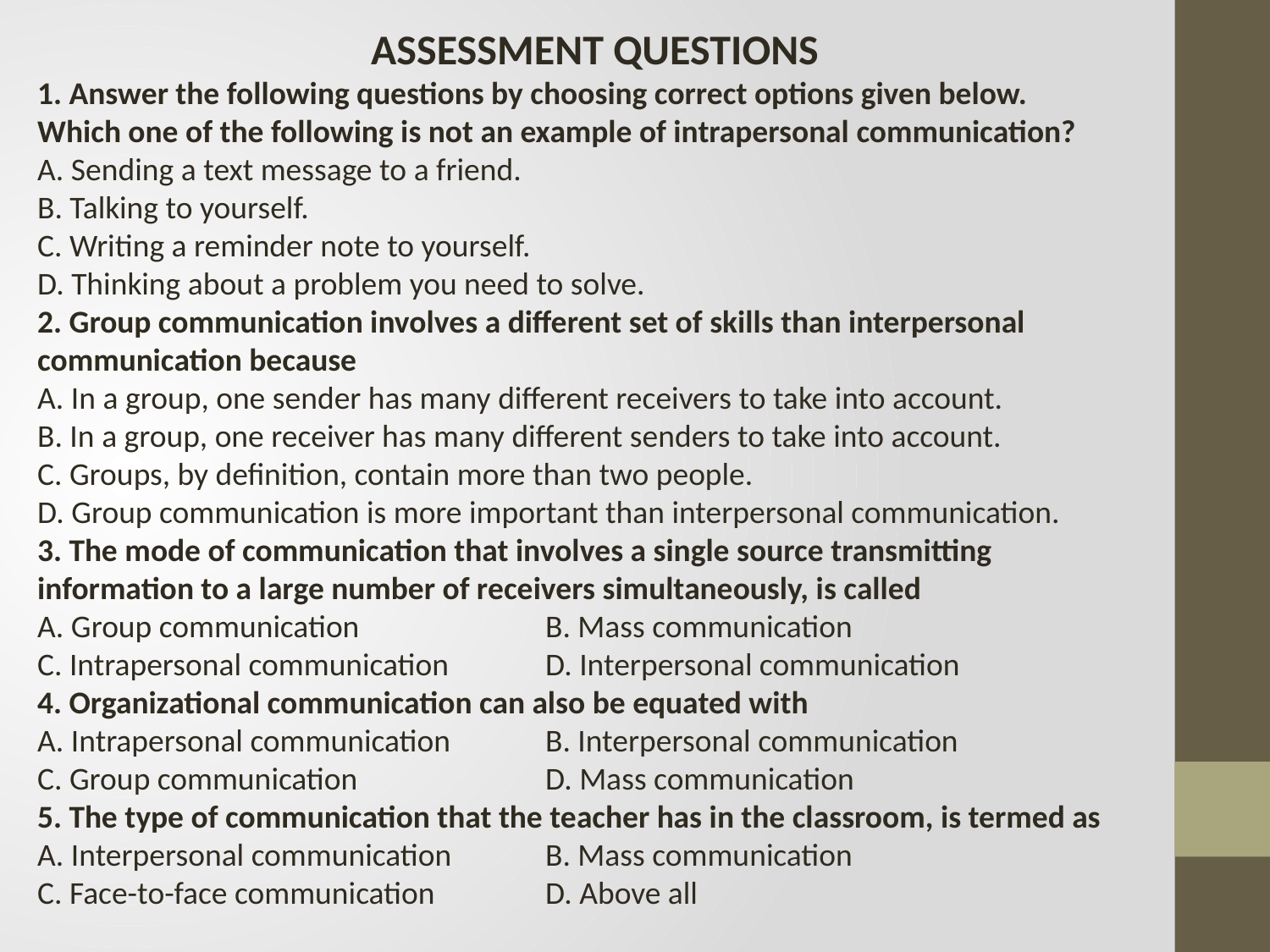

ASSESSMENT QUESTIONS
1. Answer the following questions by choosing correct options given below.
Which one of the following is not an example of intrapersonal communication?
A. Sending a text message to a friend.
B. Talking to yourself.
C. Writing a reminder note to yourself.
D. Thinking about a problem you need to solve.
2. Group communication involves a different set of skills than interpersonal communication because
A. In a group, one sender has many different receivers to take into account.
B. In a group, one receiver has many different senders to take into account.
C. Groups, by definition, contain more than two people.
D. Group communication is more important than interpersonal communication.
3. The mode of communication that involves a single source transmitting information to a large number of receivers simultaneously, is called
A. Group communication		B. Mass communication
C. Intrapersonal communication	D. Interpersonal communication
4. Organizational communication can also be equated with
A. Intrapersonal communication	B. Interpersonal communication
C. Group communication		D. Mass communication
5. The type of communication that the teacher has in the classroom, is termed as
A. Interpersonal communication	B. Mass communication
C. Face-to-face communication	D. Above all